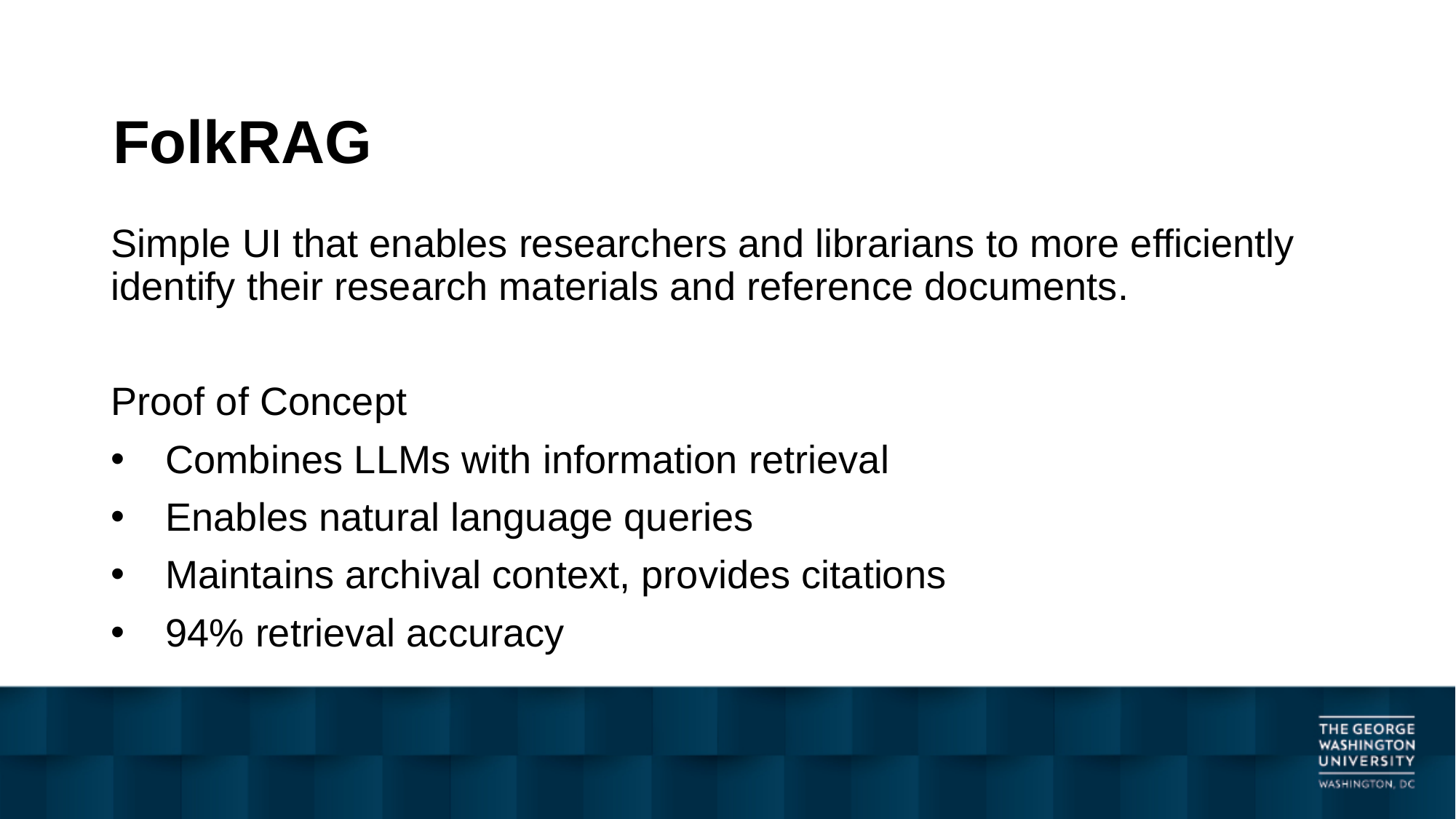

# FolkRAG
Simple UI that enables researchers and librarians to more efficiently identify their research materials and reference documents.

Proof of Concept
Combines LLMs with information retrieval
Enables natural language queries
Maintains archival context, provides citations
94% retrieval accuracy